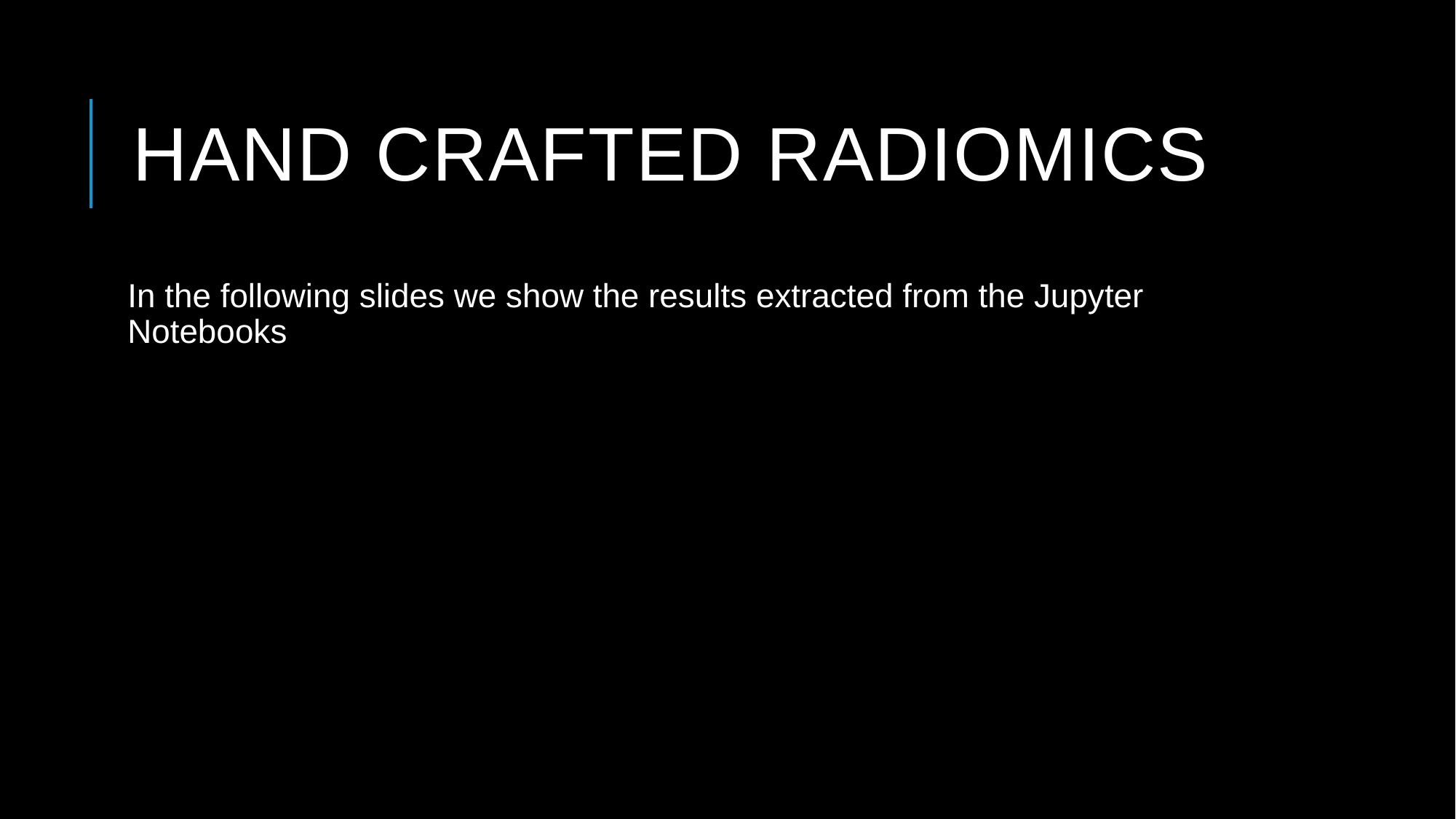

# Hand crafted radiomics
In the following slides we show the results extracted from the Jupyter Notebooks